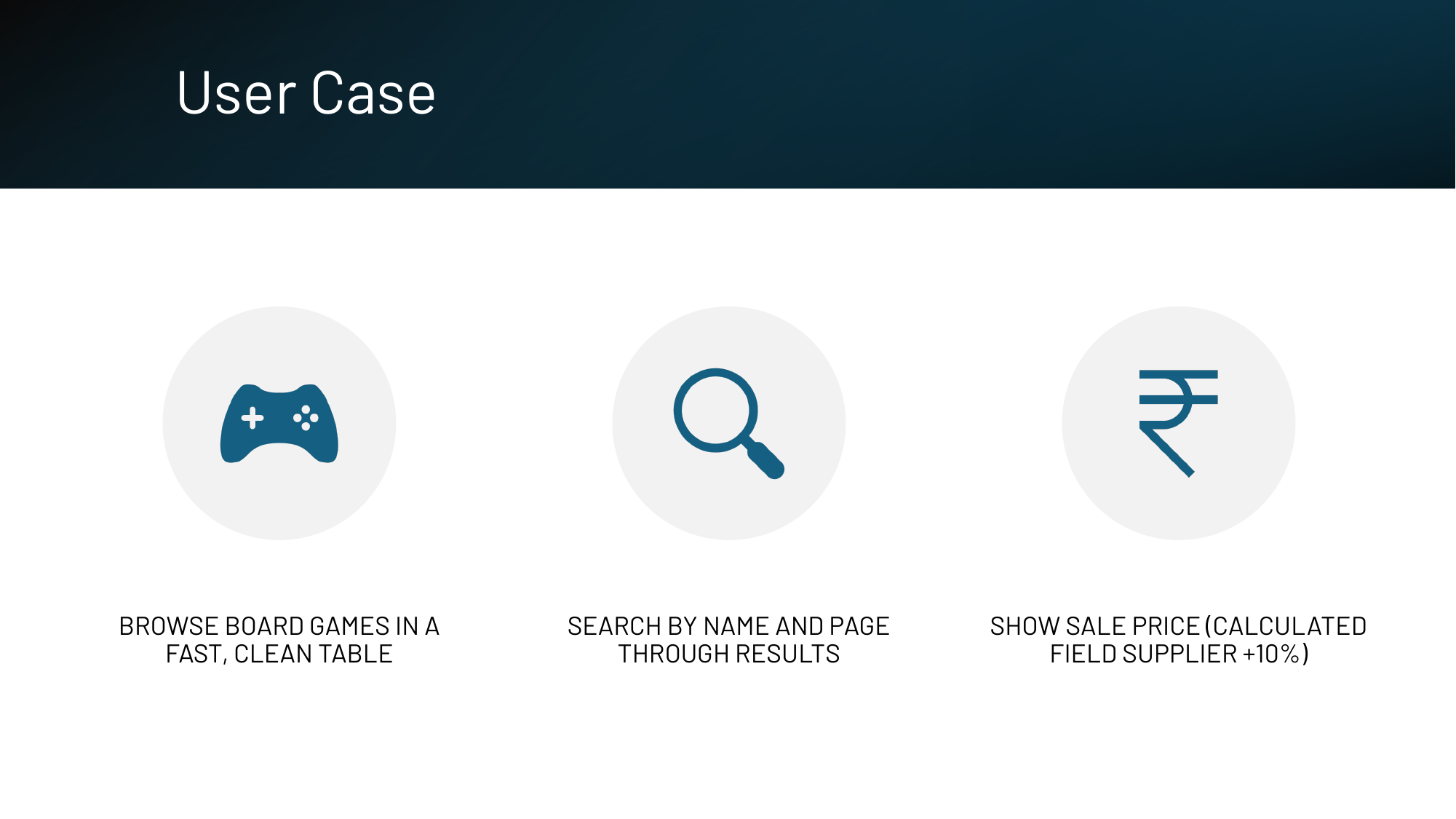

# User Case
Browse Board games in a fast, clean table
Search by name and page through results
Show Sale price (Calculated Field Supplier +10%)